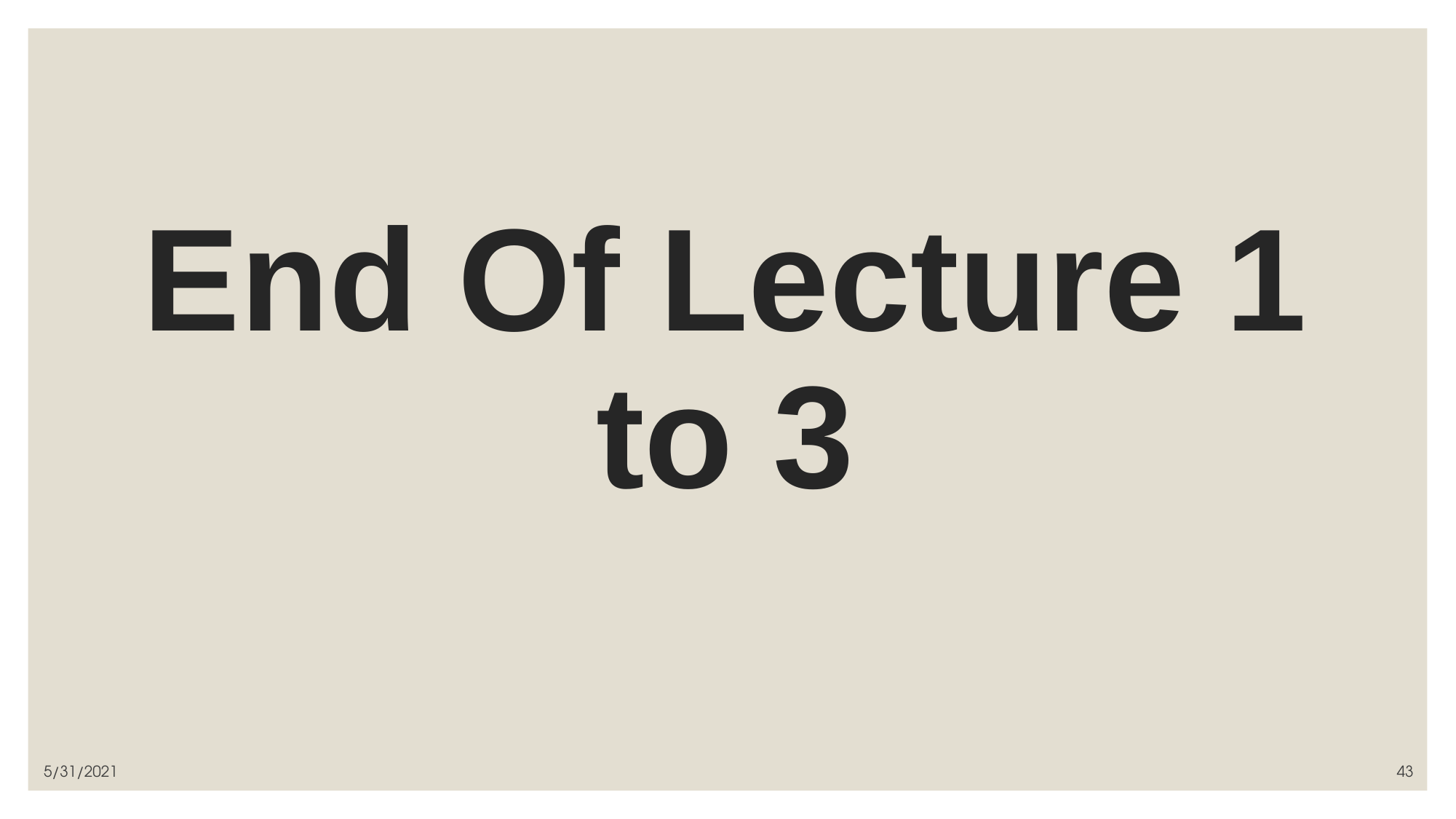

# End Of Lecture 1 to 3
5/31/2021
43